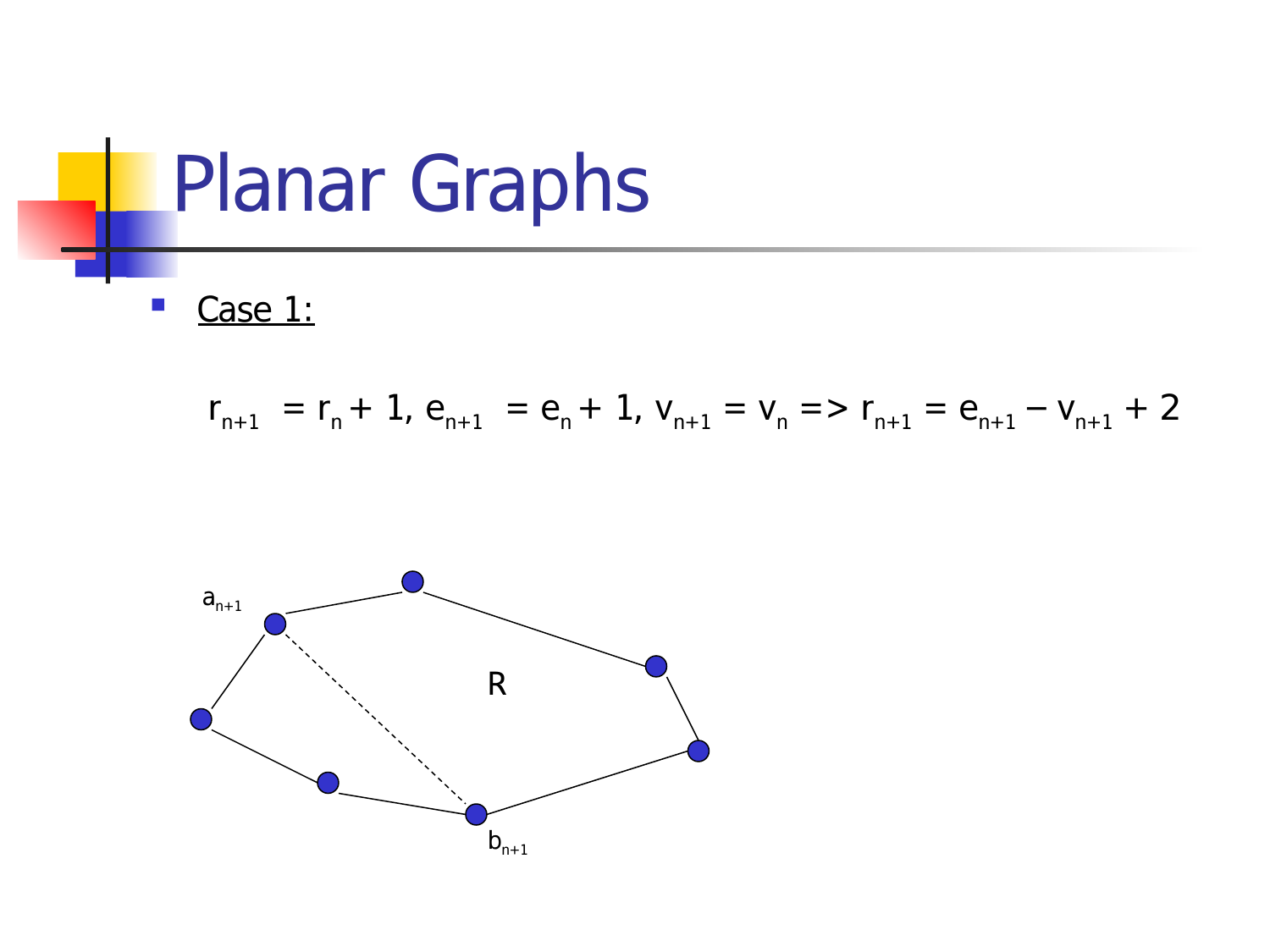

# Planar Graphs
Case 1:

	 rn+1  = rn + 1, en+1  = en + 1, vn+1 = vn => rn+1 = en+1 – vn+1 + 2

an+1

R

bn+1